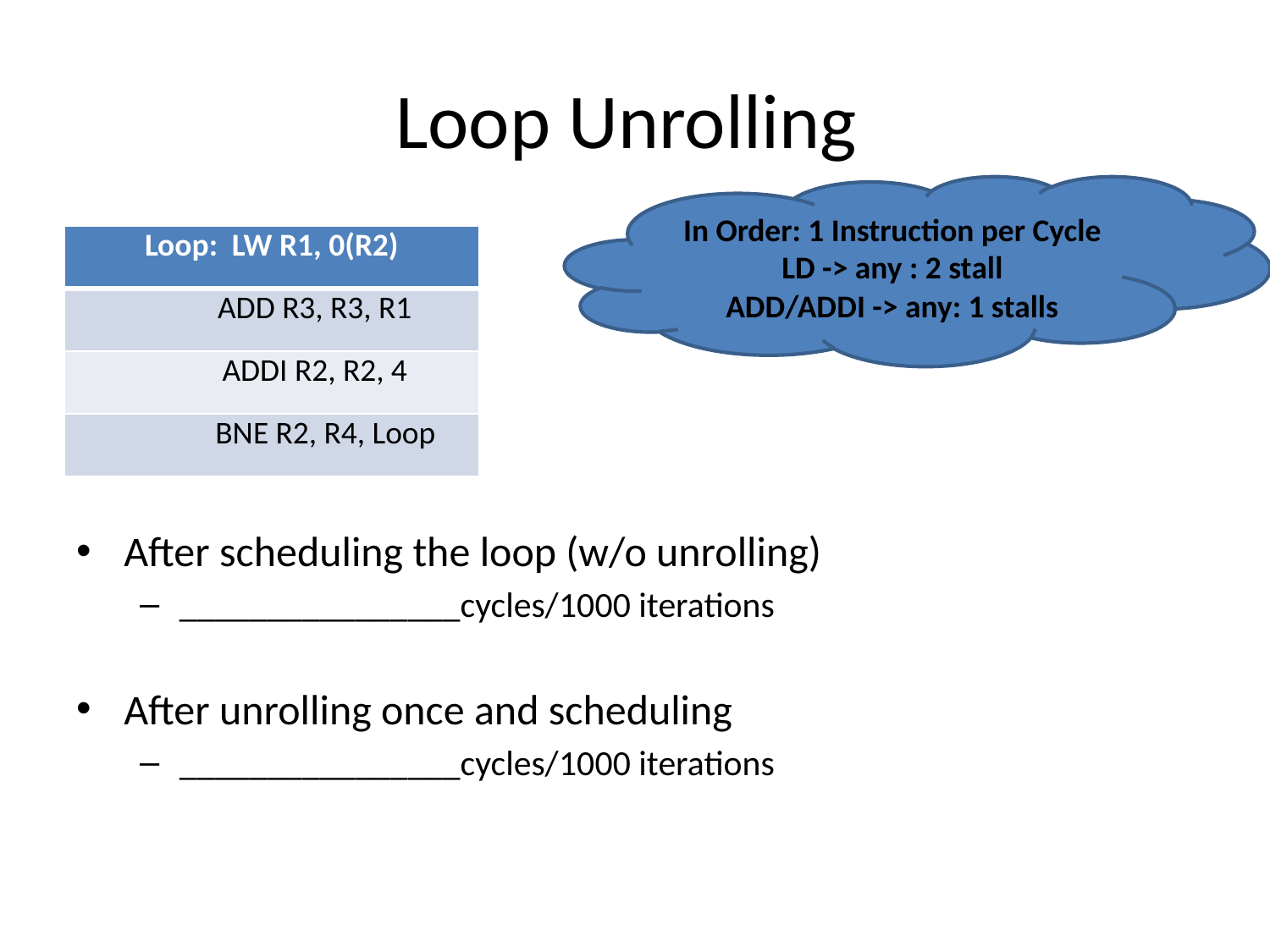

# Loop Unrolling
In Order: 1 Instruction per Cycle
LD -> any : 2 stall
ADD/ADDI -> any: 1 stalls
Loop:  LW R1, 0(R2)

After scheduling the loop (w/o unrolling)
________________cycles/1000 iterations

After unrolling once and scheduling
________________cycles/1000 iterations
| Loop: LW R1, 0(R2) |
| --- |
| ADD R3, R3, R1 |
| ADDI R2, R2, 4 |
| BNE R2, R4, Loop |